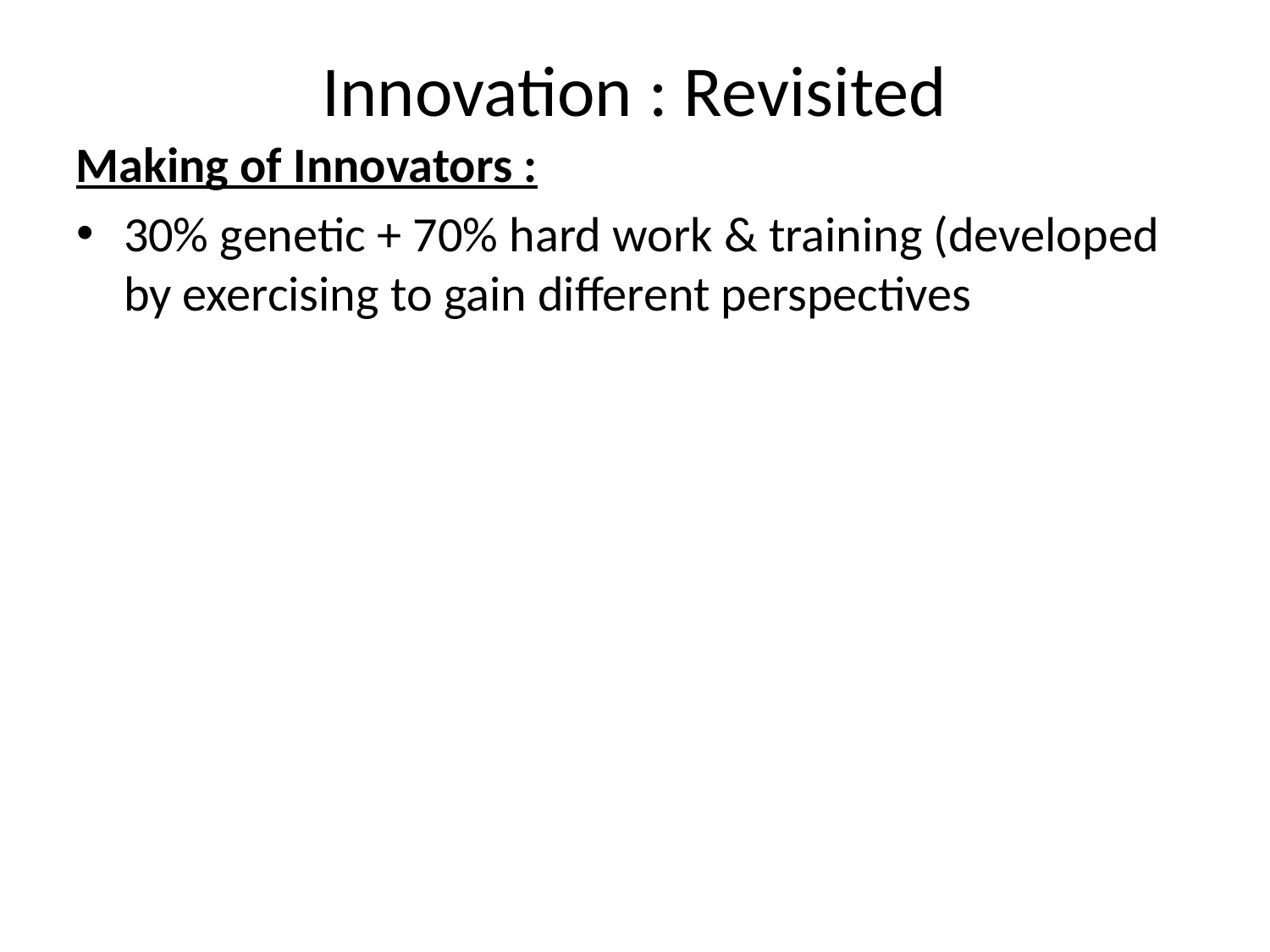

Innovation : Revisited
Making of Innovators :
30% genetic + 70% hard work & training (developed by exercising to gain different perspectives